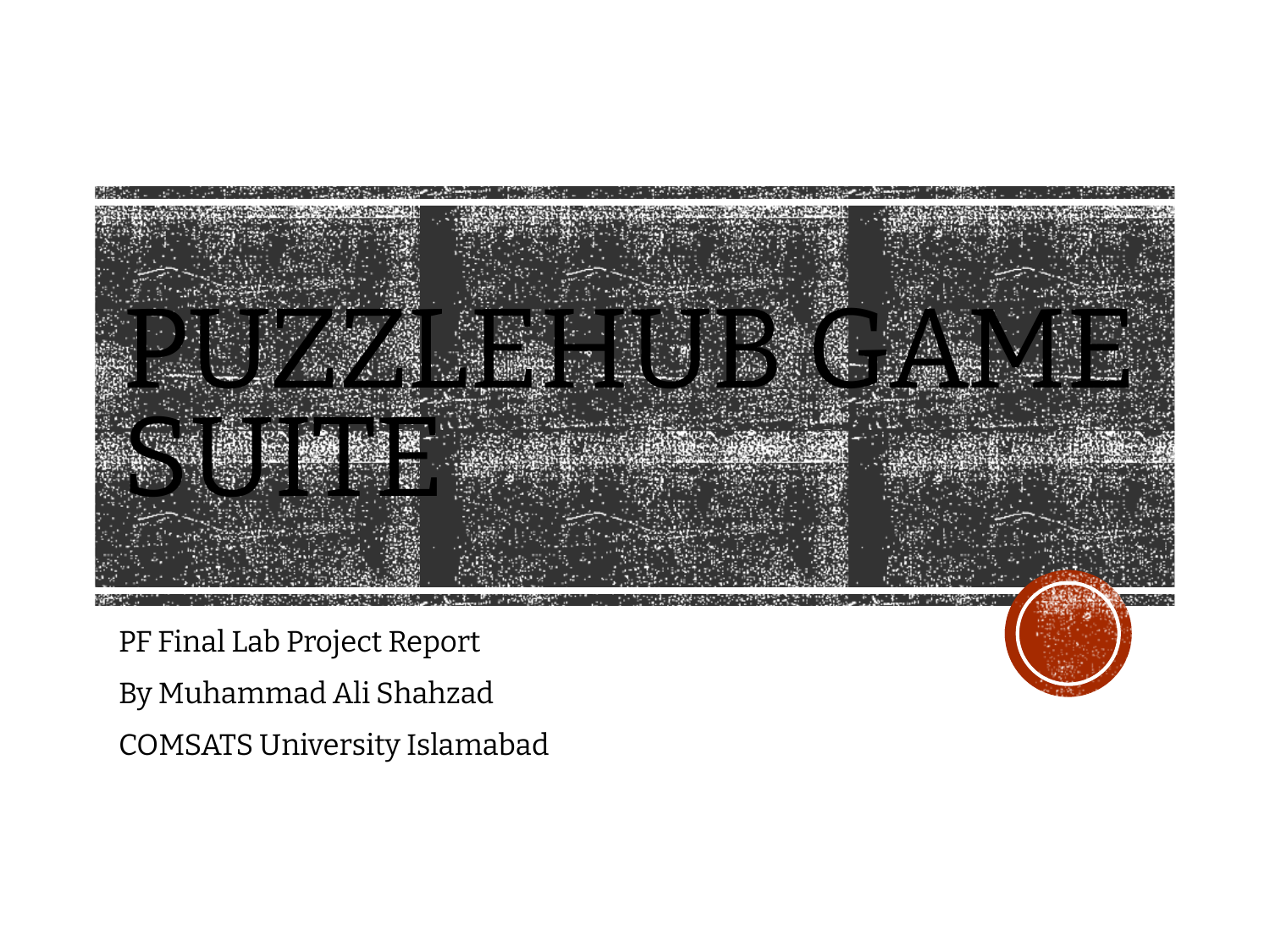

# PuzzleHub Game Suite
PF Final Lab Project Report
By Muhammad Ali Shahzad
COMSATS University Islamabad